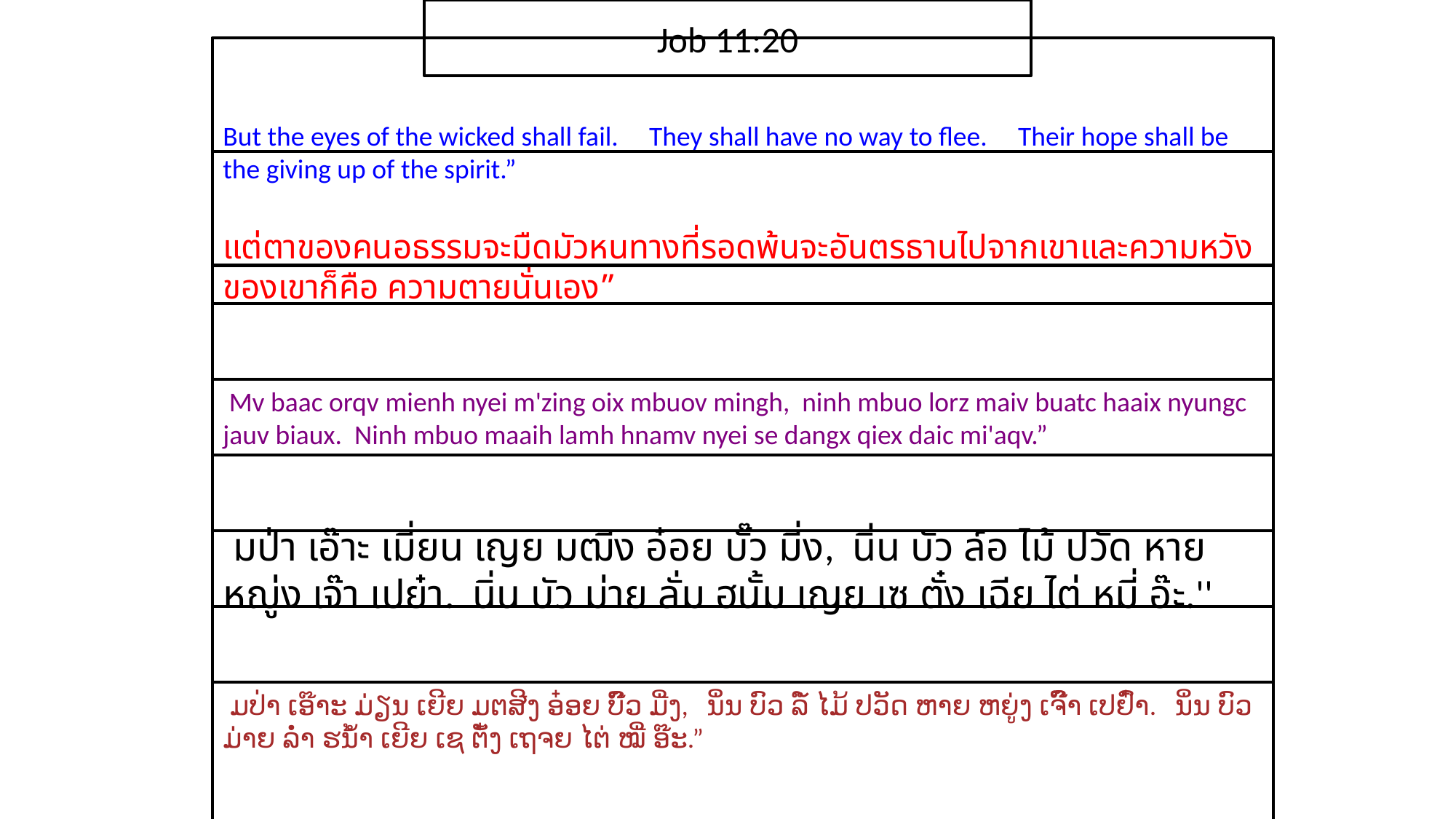

Job 11:20
But the eyes of the wicked shall fail.     They shall have no way to flee.     Their hope shall be the giving up of the spirit.”
แต่​ตา​ของ​คน​อธรรม​จะ​มืด​มัวหนทาง​ที่​รอด​พ้น​จะ​อันตรธาน​ไป​จาก​เขาและ​ความ​หวัง​ของ​เขา​ก็​คือ ความ​ตาย​นั่นเอง”
 Mv baac orqv mienh nyei m'zing oix mbuov mingh,  ninh mbuo lorz maiv buatc haaix nyungc jauv biaux.  Ninh mbuo maaih lamh hnamv nyei se dangx qiex daic mi'aqv.”
 มป่า เอ๊าะ เมี่ยน เญย มฒีง อ๋อย บั๊ว มี่ง,  นิ่น บัว ล์อ ไม้ ปวัด หาย หญู่ง เจ๊า เปย๋า.  นิ่น บัว ม่าย ลั่ม ฮนั้ม เญย เซ ตั๋ง เฉีย ไต่ หมี่ อ๊ะ.''
 ມປ່າ ເອ໊າະ ມ່ຽນ ເຍີຍ ມຕສີງ ອ໋ອຍ ບົ໊ວ ມີ່ງ,   ນິ່ນ ບົວ ລໍ໌ ໄມ້ ປວັດ ຫາຍ ຫຍູ່ງ ເຈົ໊າ ເປຢົ໋າ.   ນິ່ນ ບົວ ມ່າຍ ລ່ຳ ຮນ້ຳ ເຍີຍ ເຊ ຕັ໋ງ ເຖຈຍ ໄຕ່ ໝີ່ ອ໊ະ.”